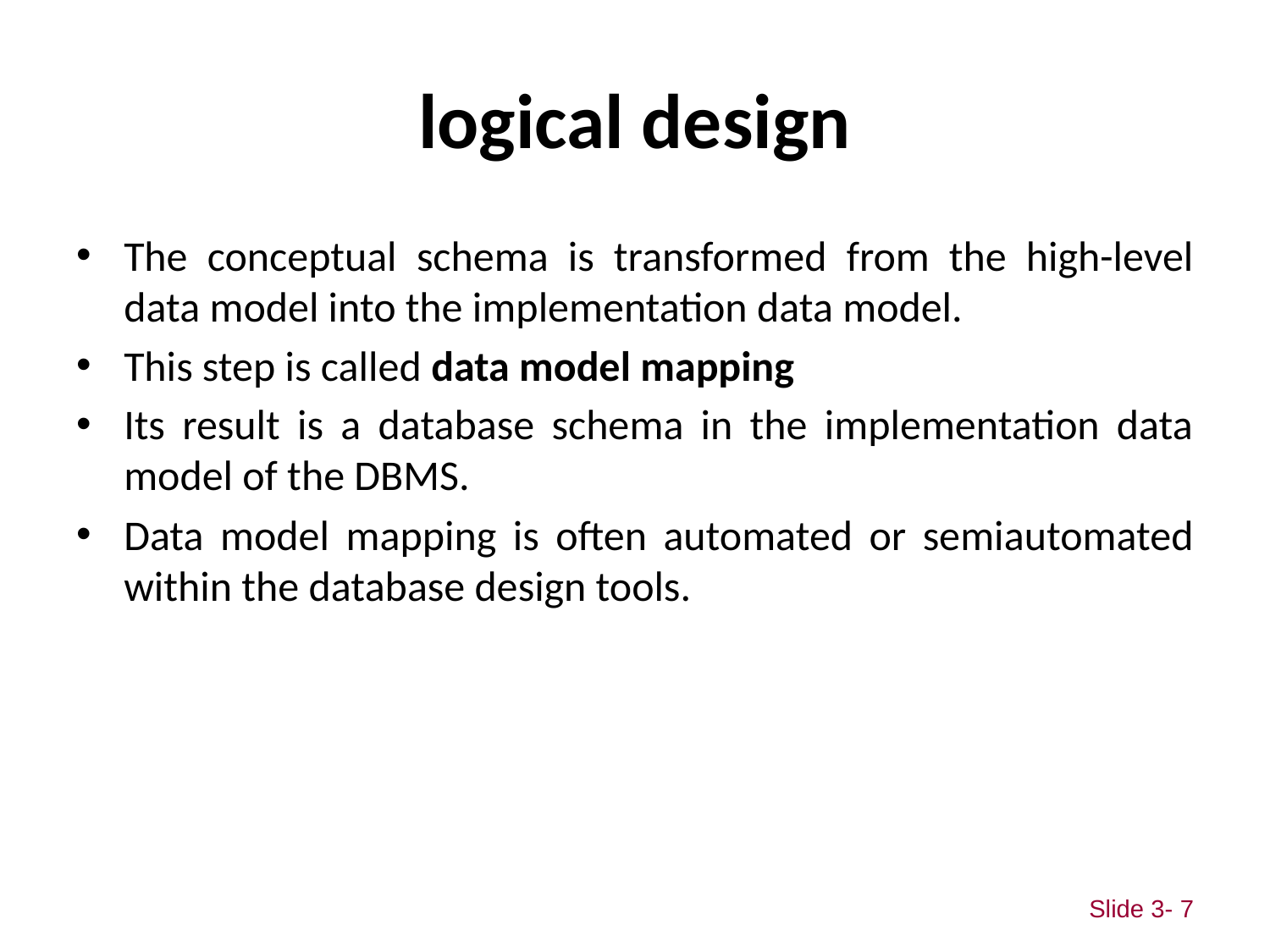

# logical design
The conceptual schema is transformed from the high-level data model into the implementation data model.
This step is called data model mapping
Its result is a database schema in the implementation data model of the DBMS.
Data model mapping is often automated or semiautomated within the database design tools.
Slide 3- 7